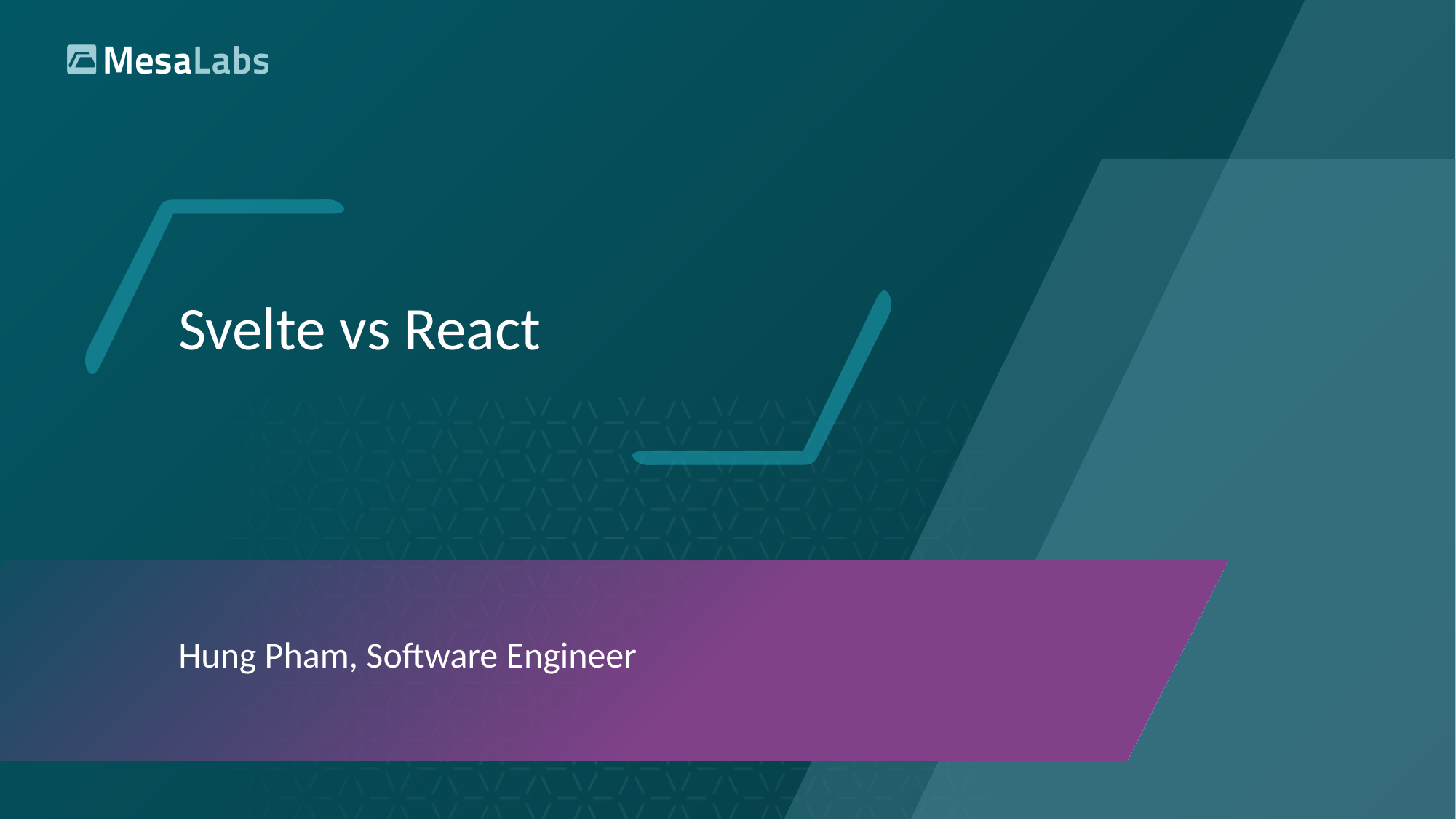

# Svelte vs React
Hung Pham, Software Engineer